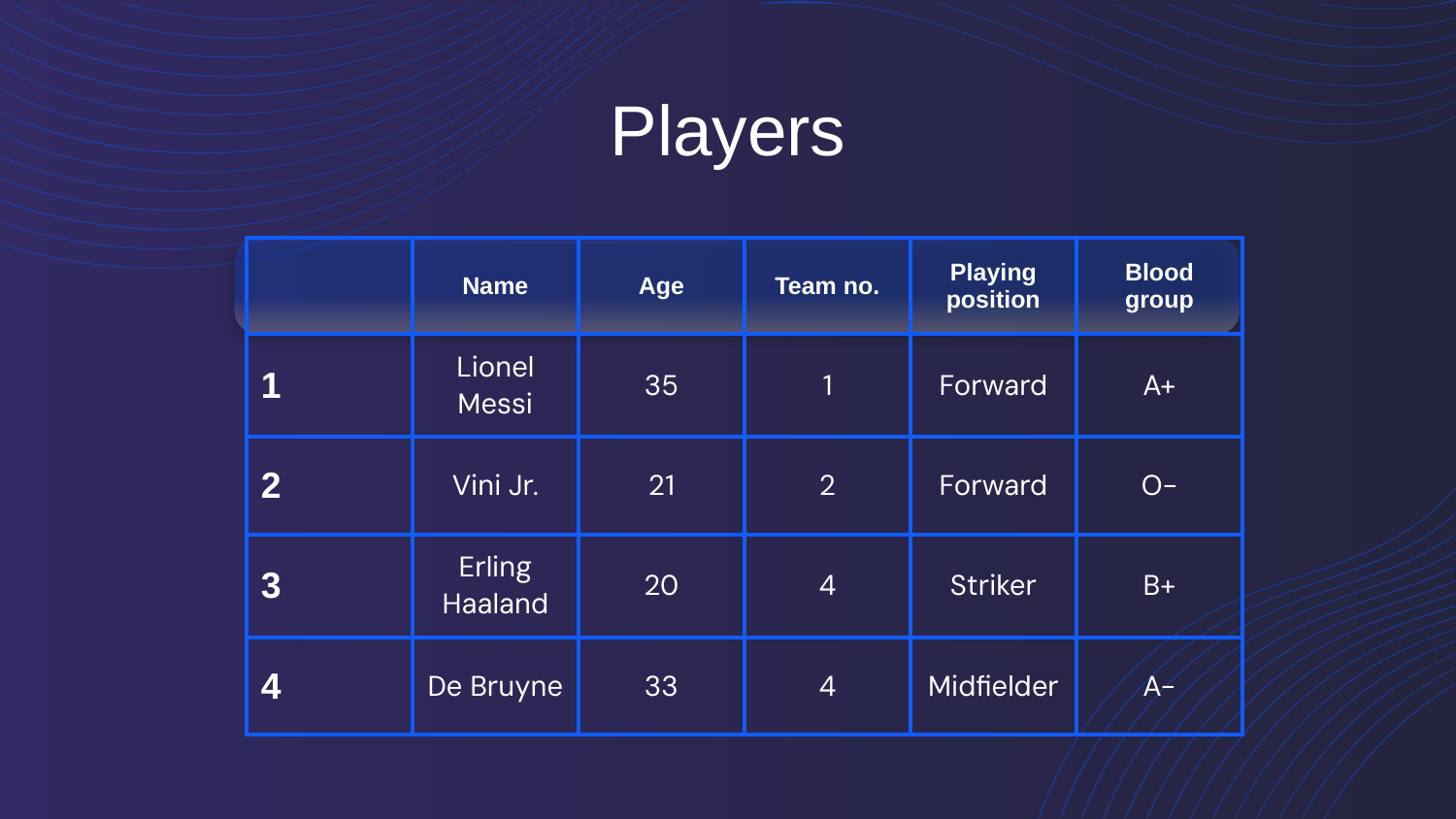

# Players

|  | Name | Age | Team no. | Playing position | Blood group |
| --- | --- | --- | --- | --- | --- |
| 1 | Lionel Messi | 35 | 1 | Forward | A+ |
| 2 | Vini Jr. | 21 | 2 | Forward | O- |
| 3 | Erling Haaland | 20 | 4 | Striker | B+ |
| 4 | De Bruyne | 33 | 4 | Midfielder | A- |